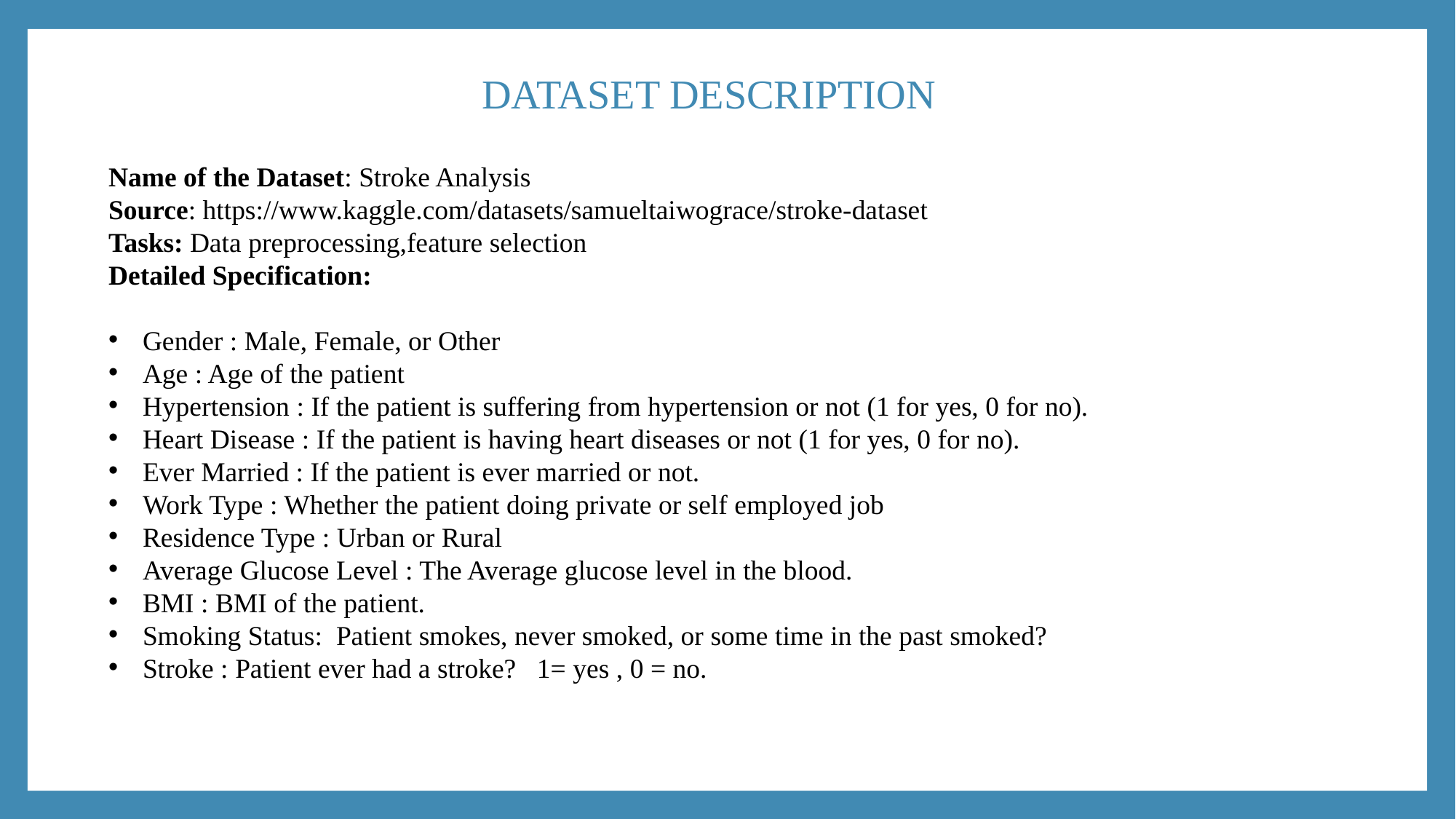

DATASET DESCRIPTION

# DATASET DESCRIPTION
Name of the Dataset: Stroke Analysis
Source: https://www.kaggle.com/datasets/samueltaiwograce/stroke-dataset
Tasks: Data preprocessing,feature selection
Detailed Specification:

Gender : Male, Female, or Other
Age : Age of the patient
Hypertension : If the patient is suffering from hypertension or not (1 for yes, 0 for no).
Heart Disease : If the patient is having heart diseases or not (1 for yes, 0 for no).
Ever Married : If the patient is ever married or not.
Work Type : Whether the patient doing private or self employed job
Residence Type : Urban or Rural
Average Glucose Level : The Average glucose level in the blood.
BMI : BMI of the patient.
Smoking Status:  Patient smokes, never smoked, or some time in the past smoked?
Stroke : Patient ever had a stroke?   1= yes , 0 = no.